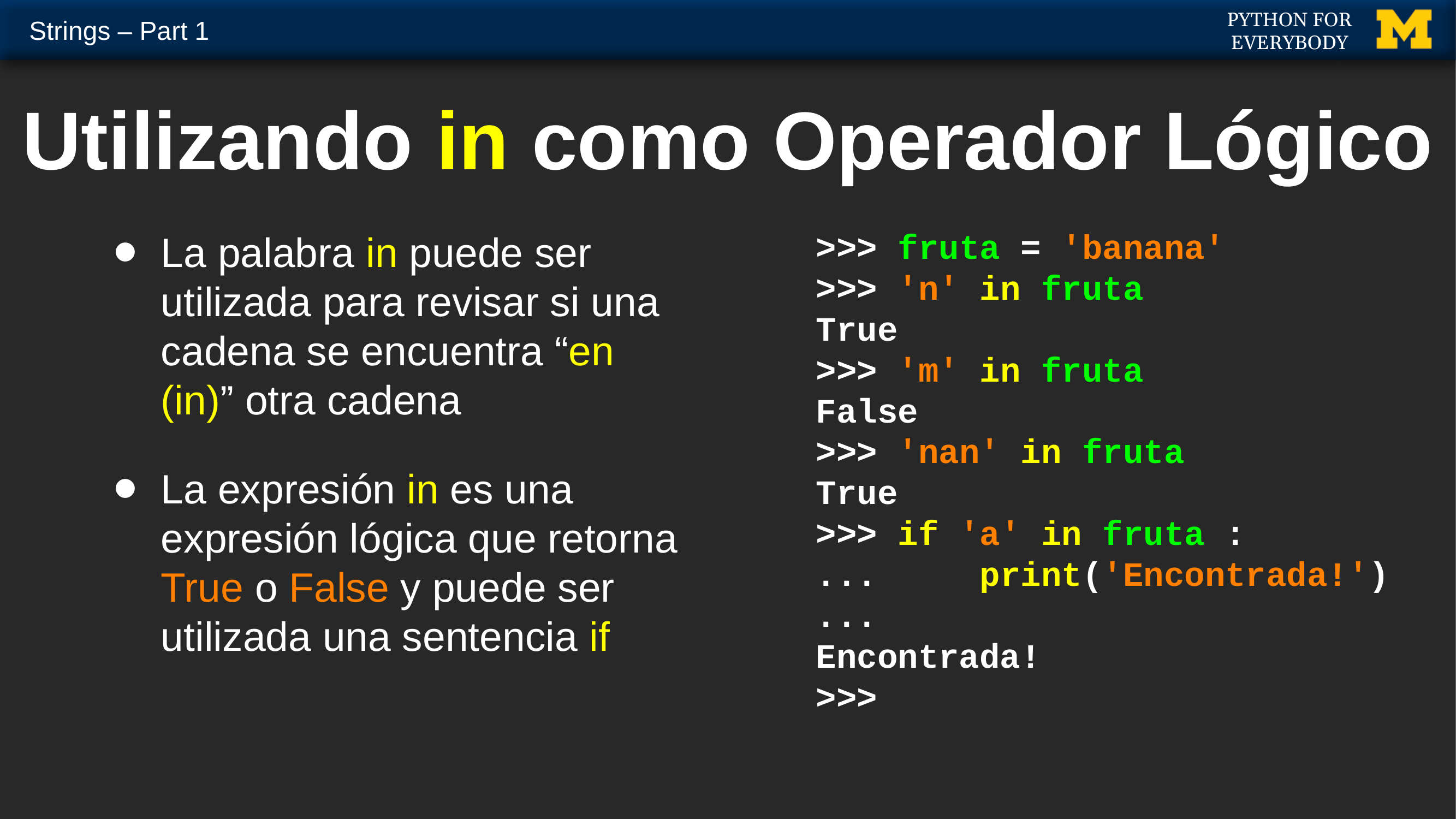

# Utilizando in como Operador Lógico
La palabra in puede ser utilizada para revisar si una cadena se encuentra “en (in)” otra cadena
La expresión in es una expresión lógica que retorna True o False y puede ser utilizada una sentencia if
>>> fruta = 'banana'
>>> 'n' in fruta
True
>>> 'm' in fruta
False
>>> 'nan' in fruta
True
>>> if 'a' in fruta :
...     print('Encontrada!')
...
Encontrada!
>>>